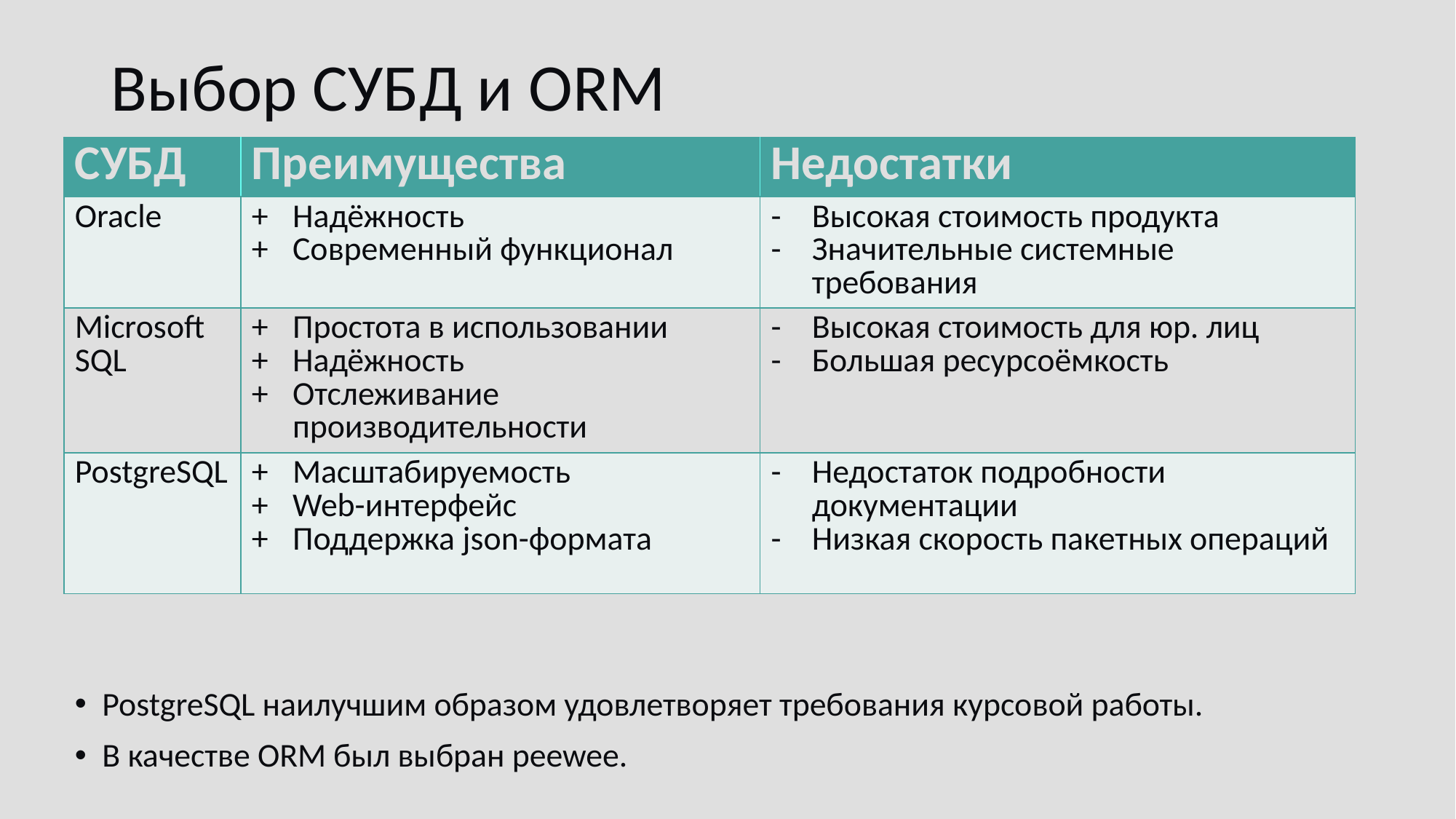

# Выбор СУБД и ORM
| СУБД | Преимущества | Недостатки |
| --- | --- | --- |
| Oracle | Надёжность Современный функционал | Высокая стоимость продукта Значительные системные требования |
| Microsoft SQL | Простота в использовании Надёжность Отслеживание производительности | Высокая стоимость для юр. лиц Большая ресурсоёмкость |
| PostgreSQL | Масштабируемость Web-интерфейс Поддержка json-формата | Недостаток подробности документации Низкая скорость пакетных операций |
PostgreSQL наилучшим образом удовлетворяет требования курсовой работы.
В качестве ORM был выбран peewee.